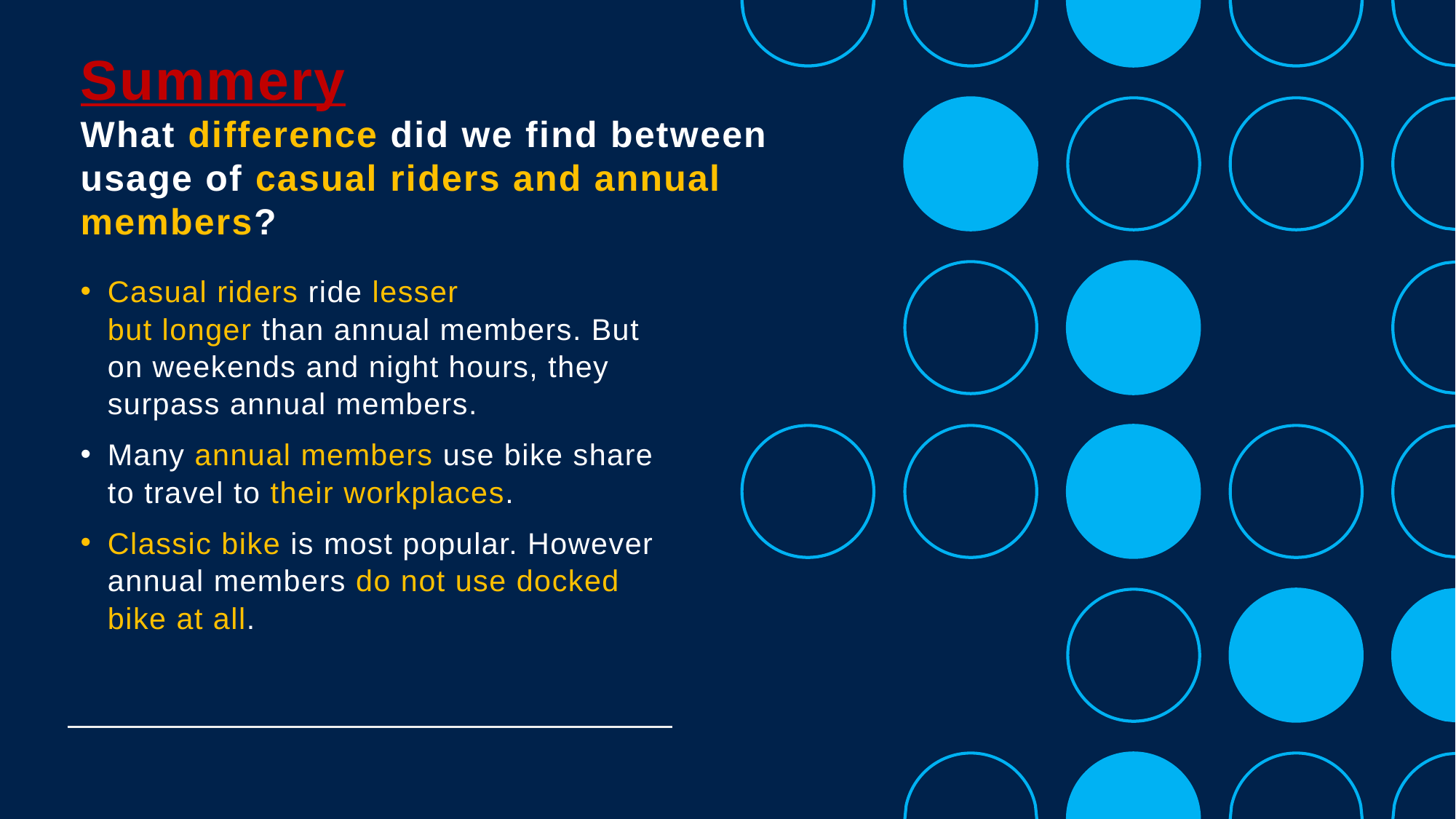

# Summery What difference did we find between usage of casual riders and annual members?
Casual riders ride lesser but longer than annual members. But on weekends and night hours, they surpass annual members.
Many annual members use bike share to travel to their workplaces.
Classic bike is most popular. However annual members do not use docked bike at all.